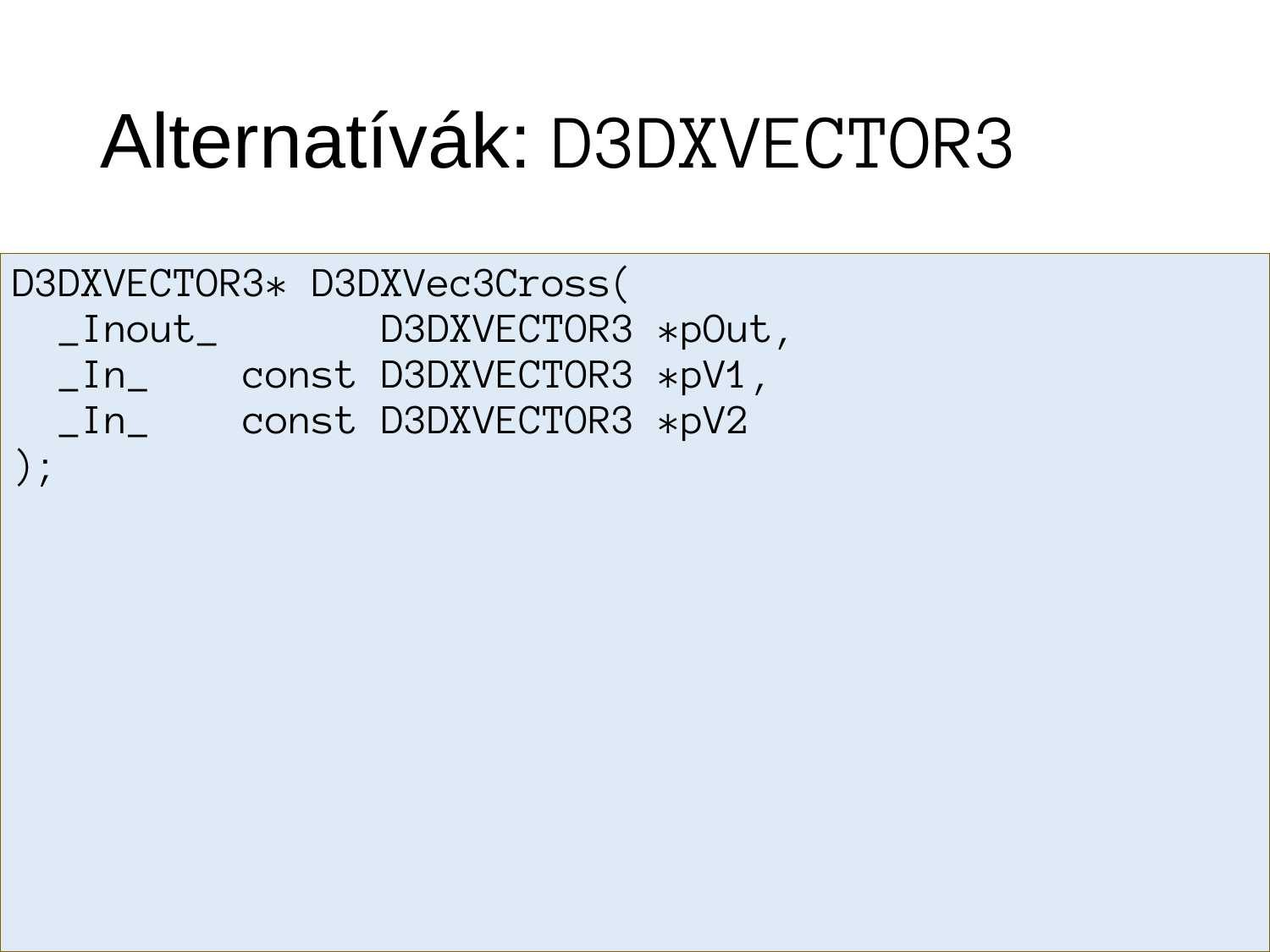

# Alternatívák: D3DXVECTOR3
D3DXVECTOR3* D3DXVec3Cross(
  _Inout_       D3DXVECTOR3 *pOut,
  _In_    const D3DXVECTOR3 *pV1,
  _In_    const D3DXVECTOR3 *pV2
);